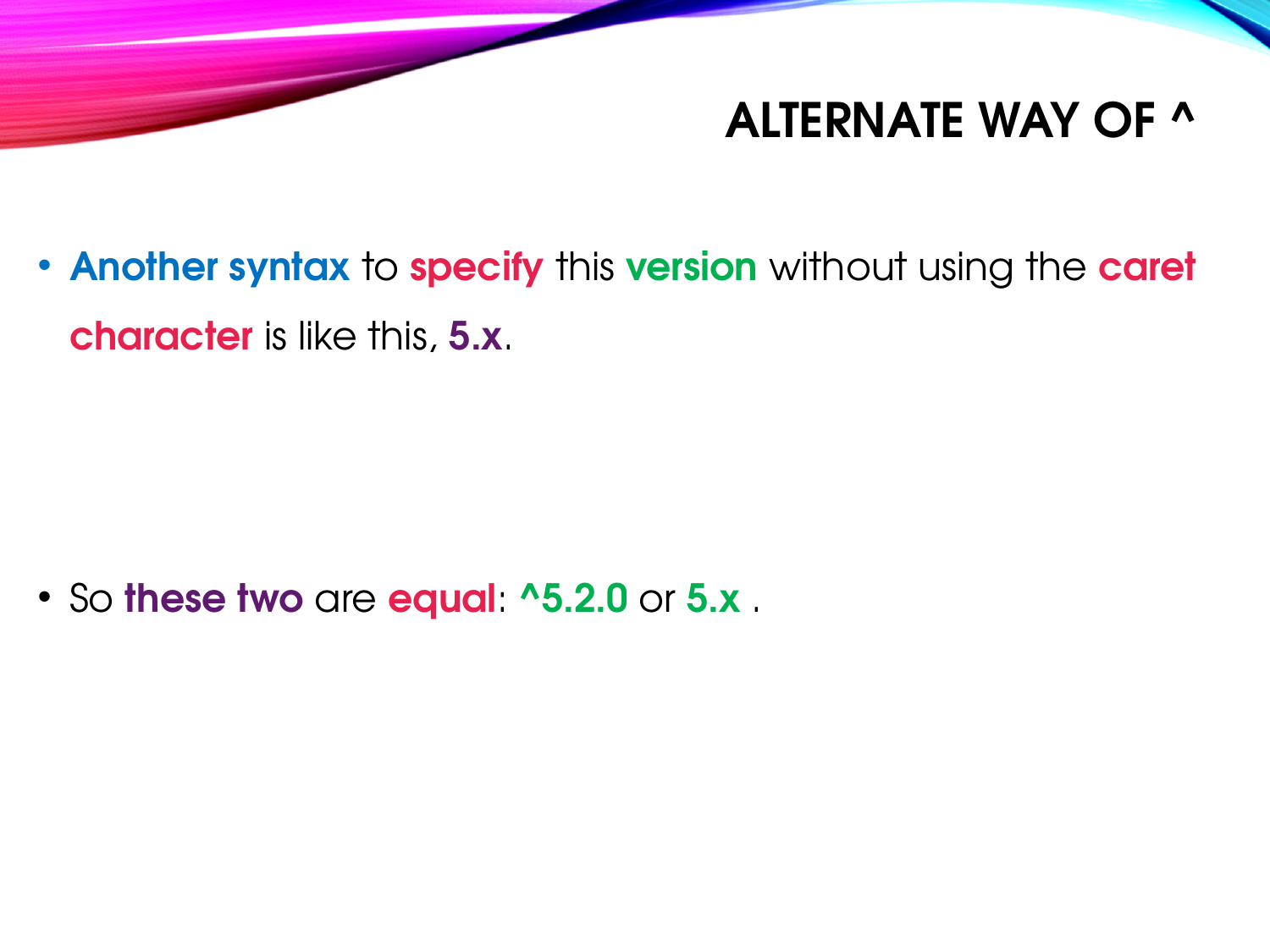

# Alternate way of ^
Another syntax to specify this version without using the caret character is like this, 5.x.

So these two are equal: ^5.2.0 or 5.x .